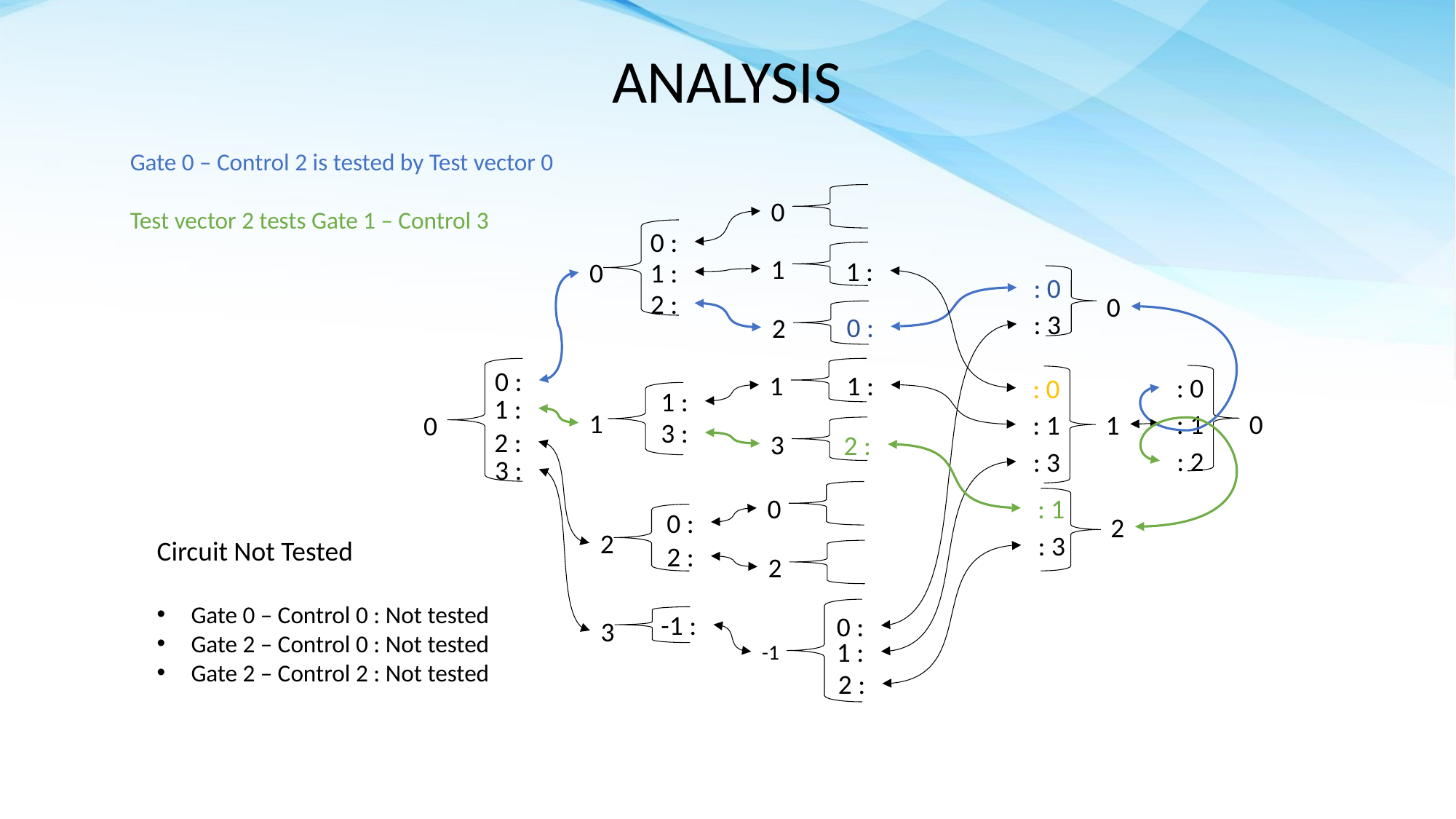

ANALYSIS
Gate 0 – Control 2 is tested by Test vector 0

Test vector 2 tests Gate 1 – Control 3

0

0 :
1 :
0
2 :

1
1 :
 : 0

0
 : 3

2
0 :

0 :
1 :
0
2 :
3 :

1
1 :
 : 0

0
 : 1
 : 2
 : 0

1
 : 1
 : 3
1 :

1
3 :

3
2 :

0
 : 1

2
 : 3
0 :

2
2 :

2

-1
-1 :

3
0 :
1 :
2 :
Circuit Not Tested

Gate 0 – Control 0 : Not tested
Gate 2 – Control 0 : Not tested
Gate 2 – Control 2 : Not tested